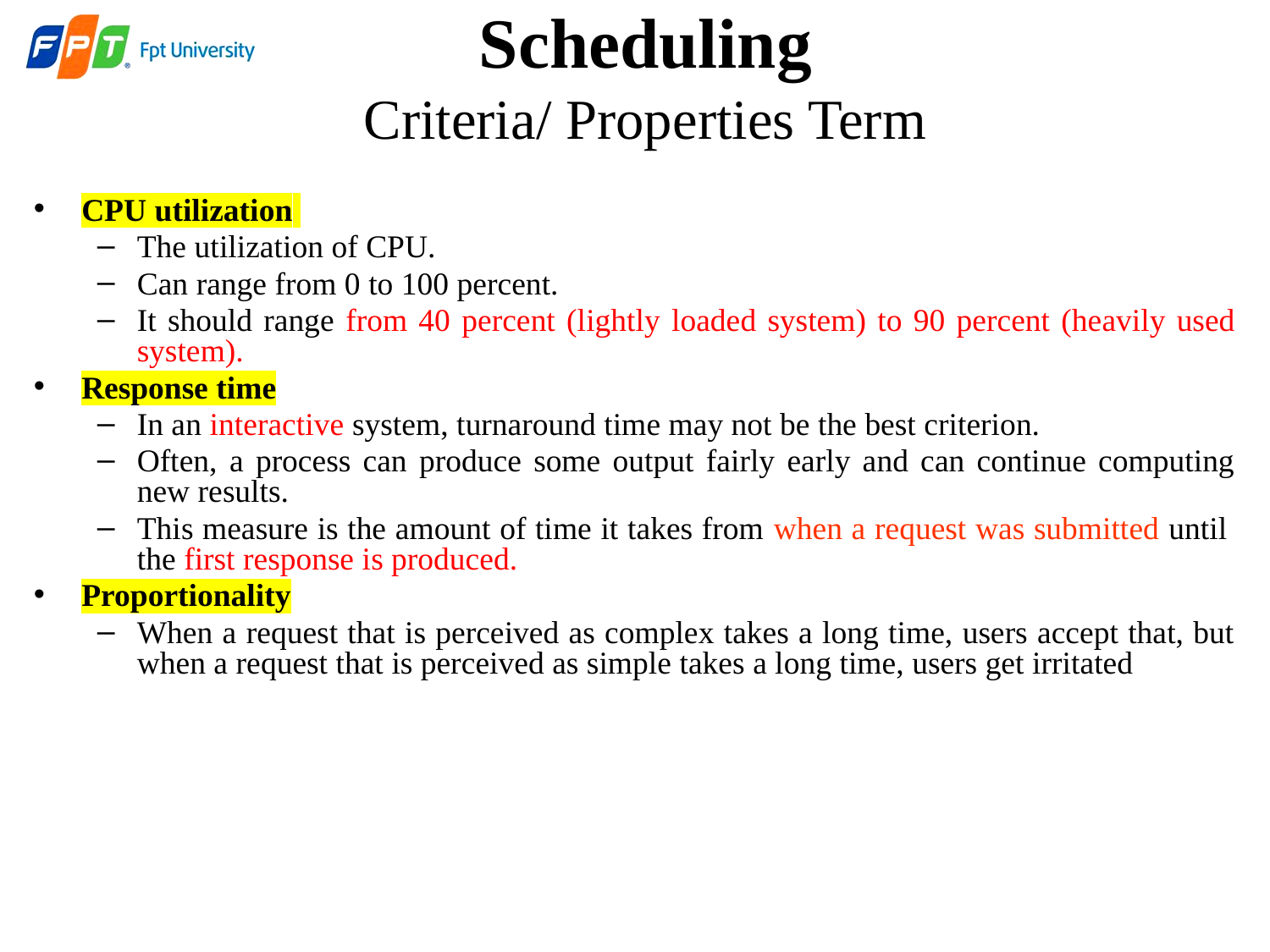

# Scheduling Criteria/ Properties Term
CPU utilization
The utilization of CPU.
Can range from 0 to 100 percent.
It should range from 40 percent (lightly loaded system) to 90 percent (heavily used system).
Response time
In an interactive system, turnaround time may not be the best criterion.
Often, a process can produce some output fairly early and can continue computing new results.
This measure is the amount of time it takes from when a request was submitted until  the first response is produced.
Proportionality
When a request that is perceived as complex takes a long time, users accept that, but when a request that is perceived as simple takes a long time, users get irritated